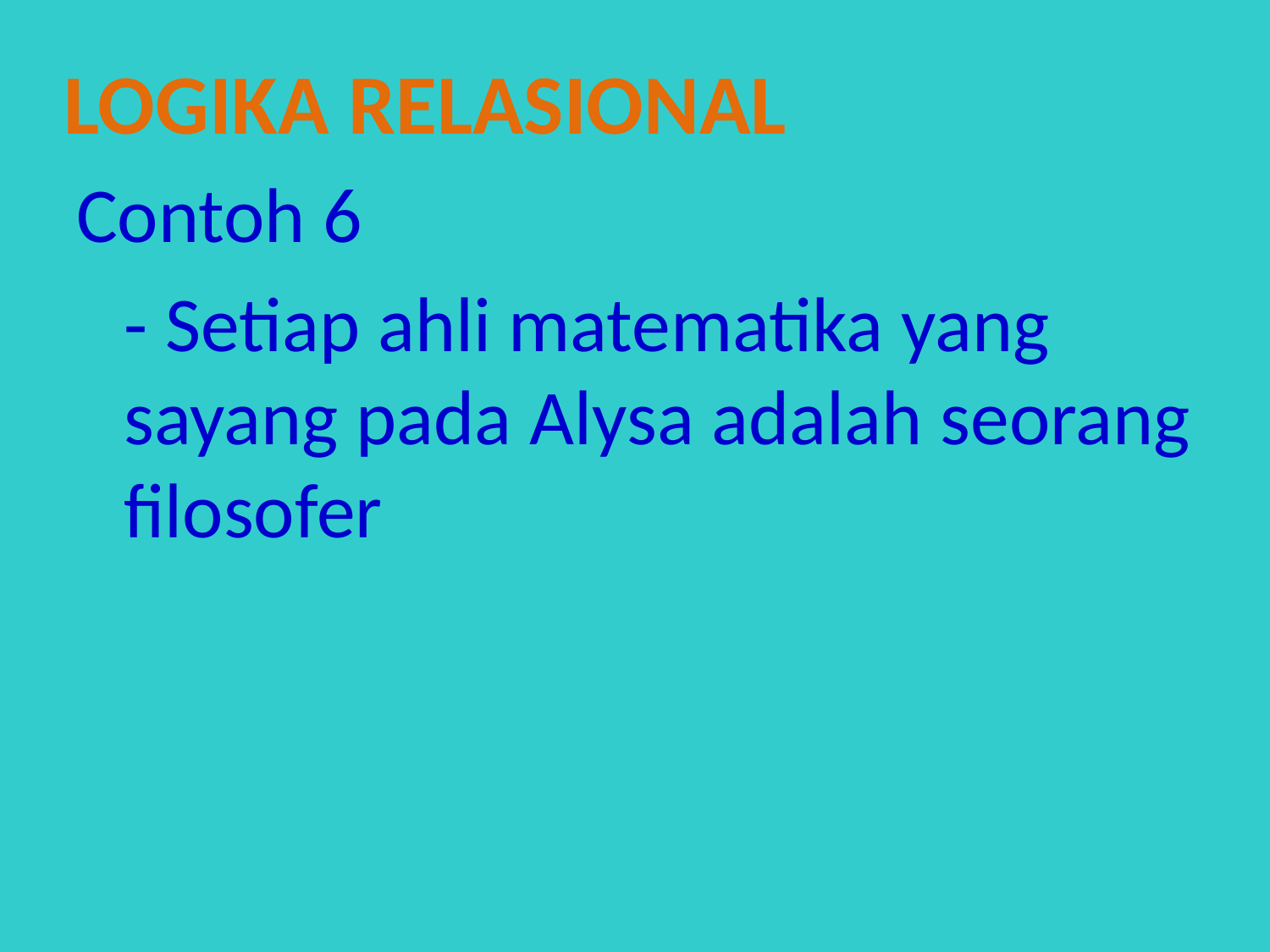

Logika Relasional
Contoh 6
	- Setiap ahli matematika yang sayang pada Alysa adalah seorang filosofer